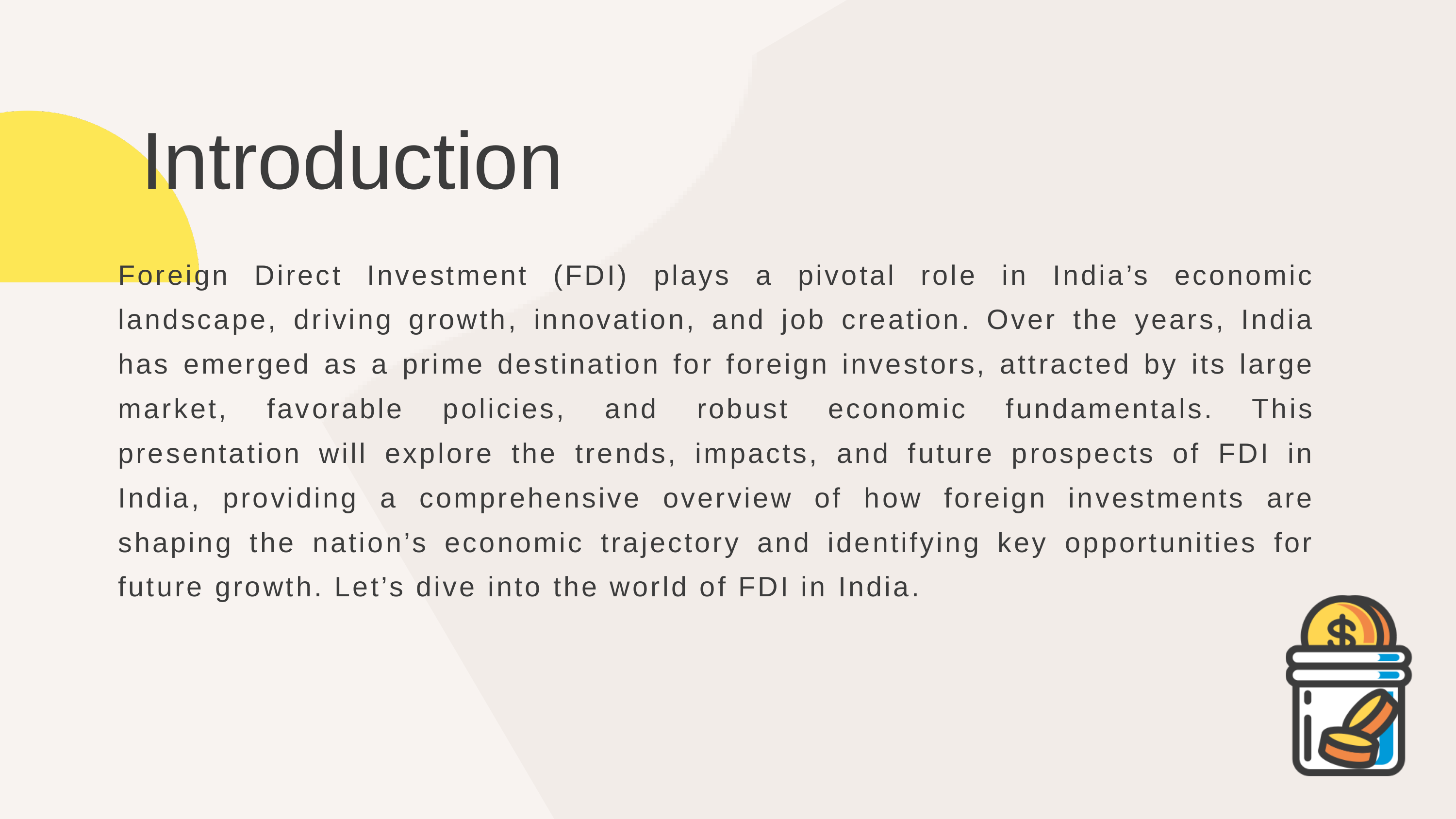

Introduction
Foreign Direct Investment (FDI) plays a pivotal role in India’s economic landscape, driving growth, innovation, and job creation. Over the years, India has emerged as a prime destination for foreign investors, attracted by its large market, favorable policies, and robust economic fundamentals. This presentation will explore the trends, impacts, and future prospects of FDI in India, providing a comprehensive overview of how foreign investments are shaping the nation’s economic trajectory and identifying key opportunities for future growth. Let’s dive into the world of FDI in India.